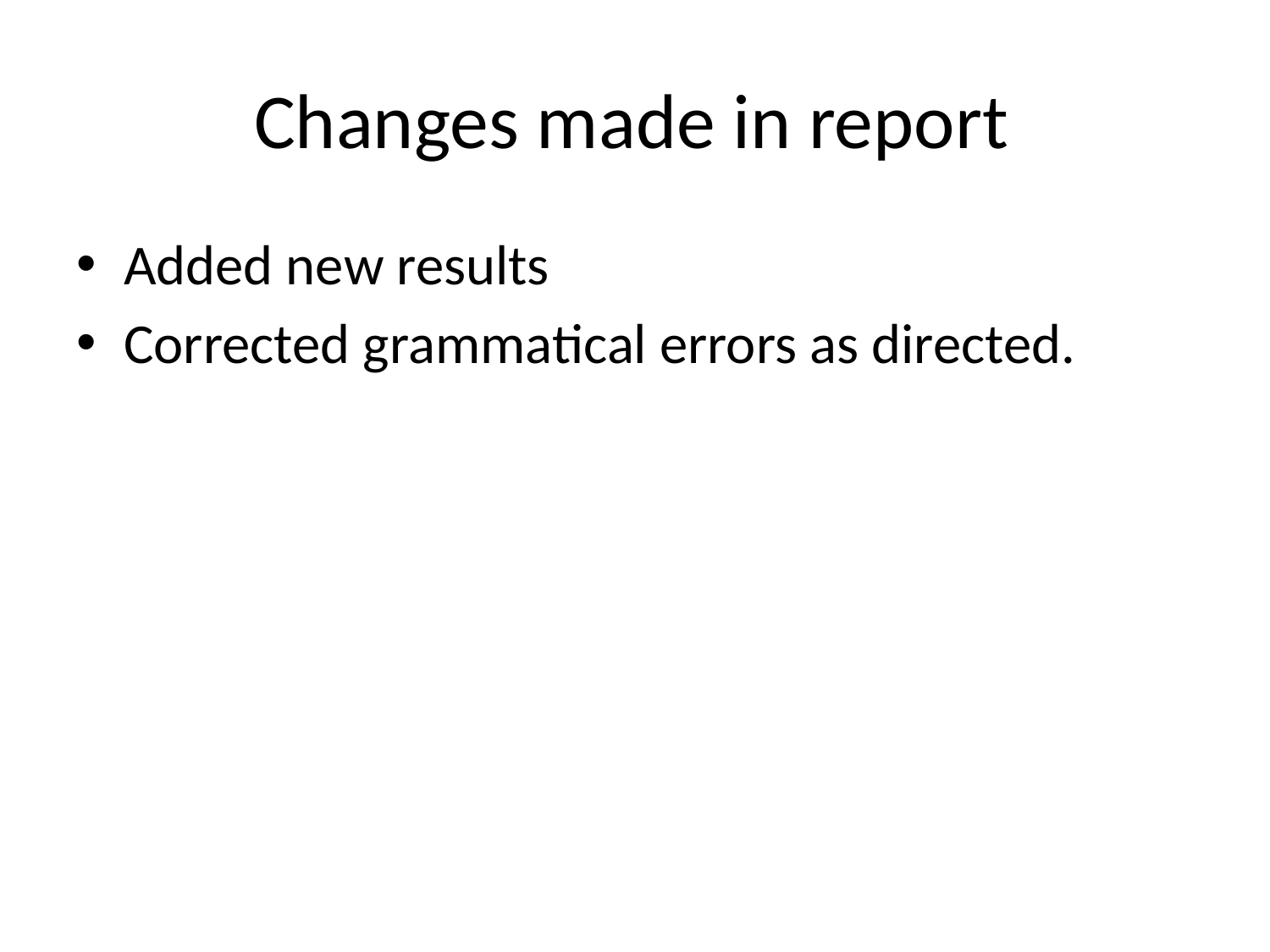

# Changes made in report
Added new results
Corrected grammatical errors as directed.